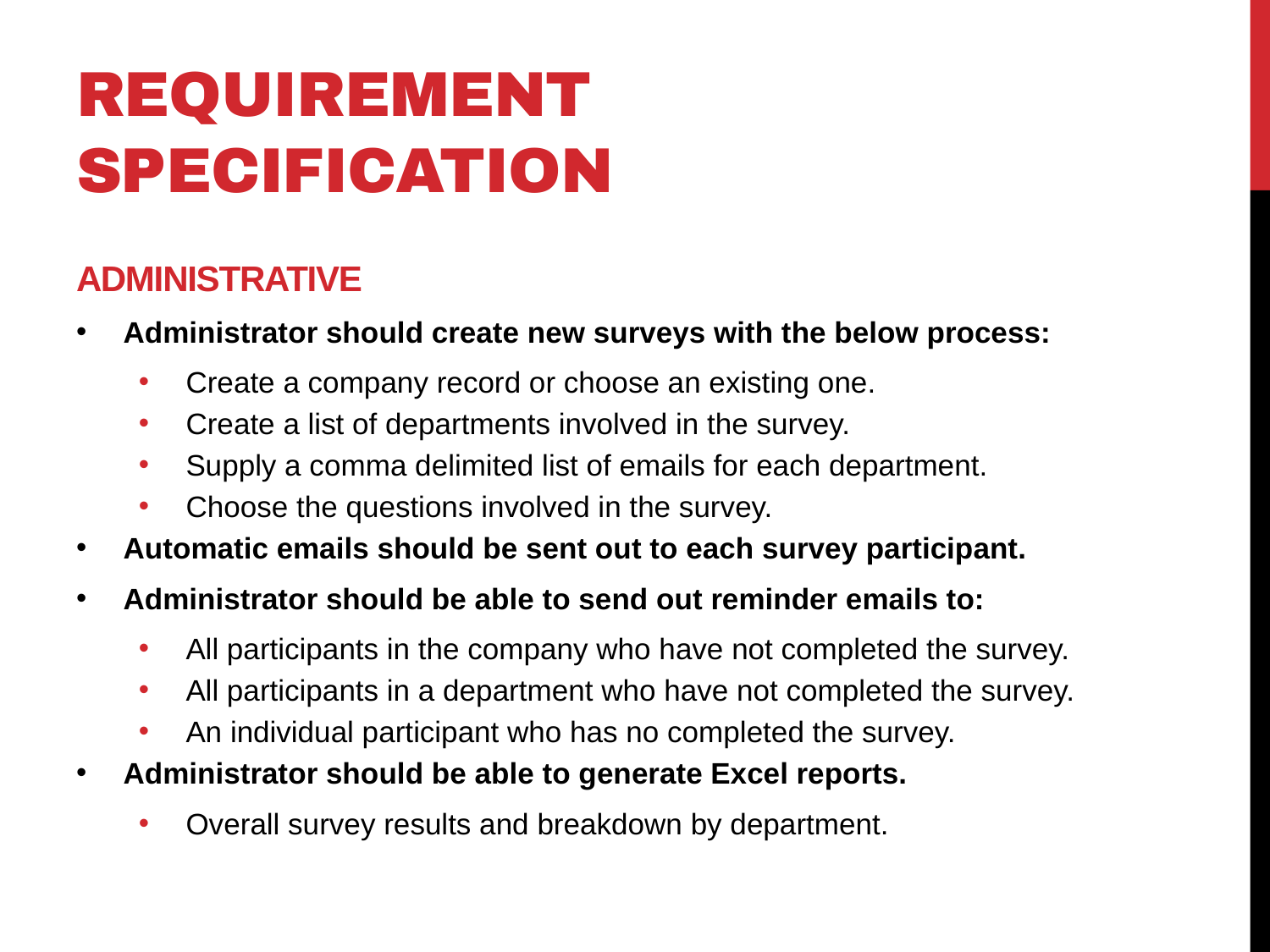

# Requirement Specification
Administrative
Administrator should create new surveys with the below process:
Create a company record or choose an existing one.
Create a list of departments involved in the survey.
Supply a comma delimited list of emails for each department.
Choose the questions involved in the survey.
Automatic emails should be sent out to each survey participant.
Administrator should be able to send out reminder emails to:
All participants in the company who have not completed the survey.
All participants in a department who have not completed the survey.
An individual participant who has no completed the survey.
Administrator should be able to generate Excel reports.
Overall survey results and breakdown by department.